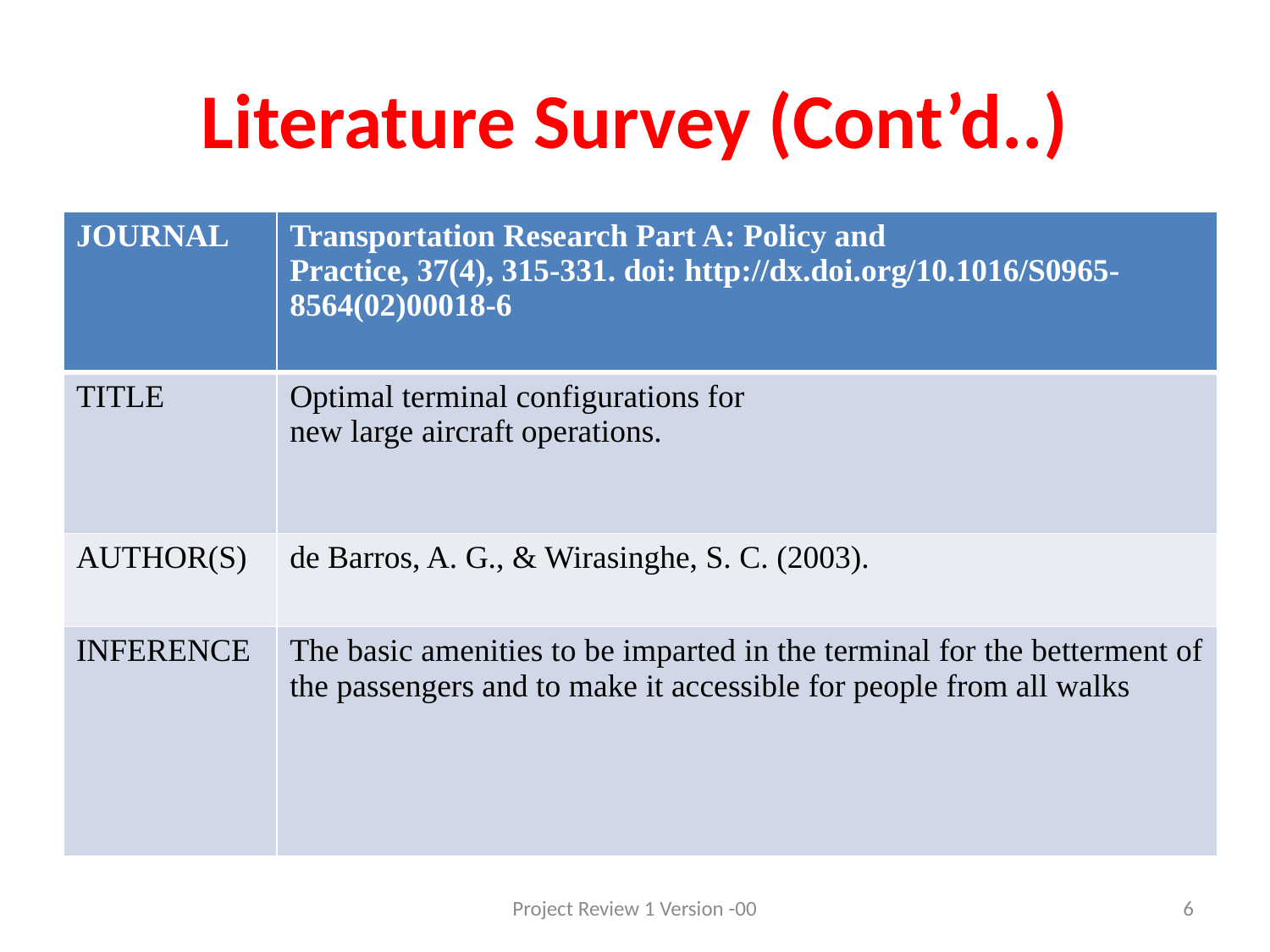

# Literature Survey (Cont’d..)
| JOURNAL | Transportation Research Part A: Policy and Practice, 37(4), 315-331. doi: http://dx.doi.org/10.1016/S0965- 8564(02)00018-6 |
| --- | --- |
| TITLE | Optimal terminal configurations for new large aircraft operations. |
| AUTHOR(S) | de Barros, A. G., & Wirasinghe, S. C. (2003). |
| INFERENCE | The basic amenities to be imparted in the terminal for the betterment of the passengers and to make it accessible for people from all walks |
Project Review 1 Version -00
6